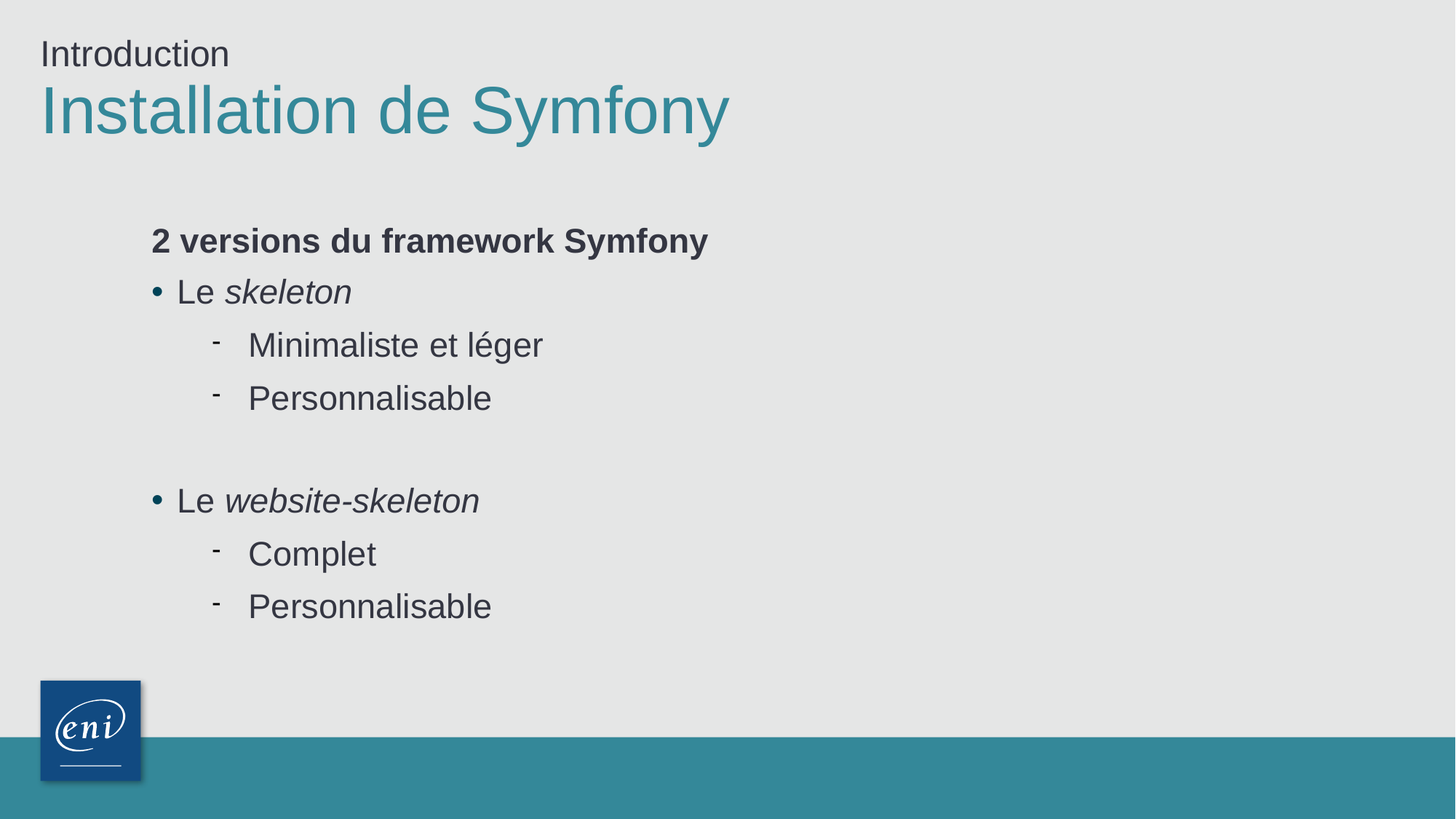

Introduction
# Installation de Symfony
2 versions du framework Symfony
Le skeleton
Minimaliste et léger
Personnalisable

Le website-skeleton
Complet
Personnalisable